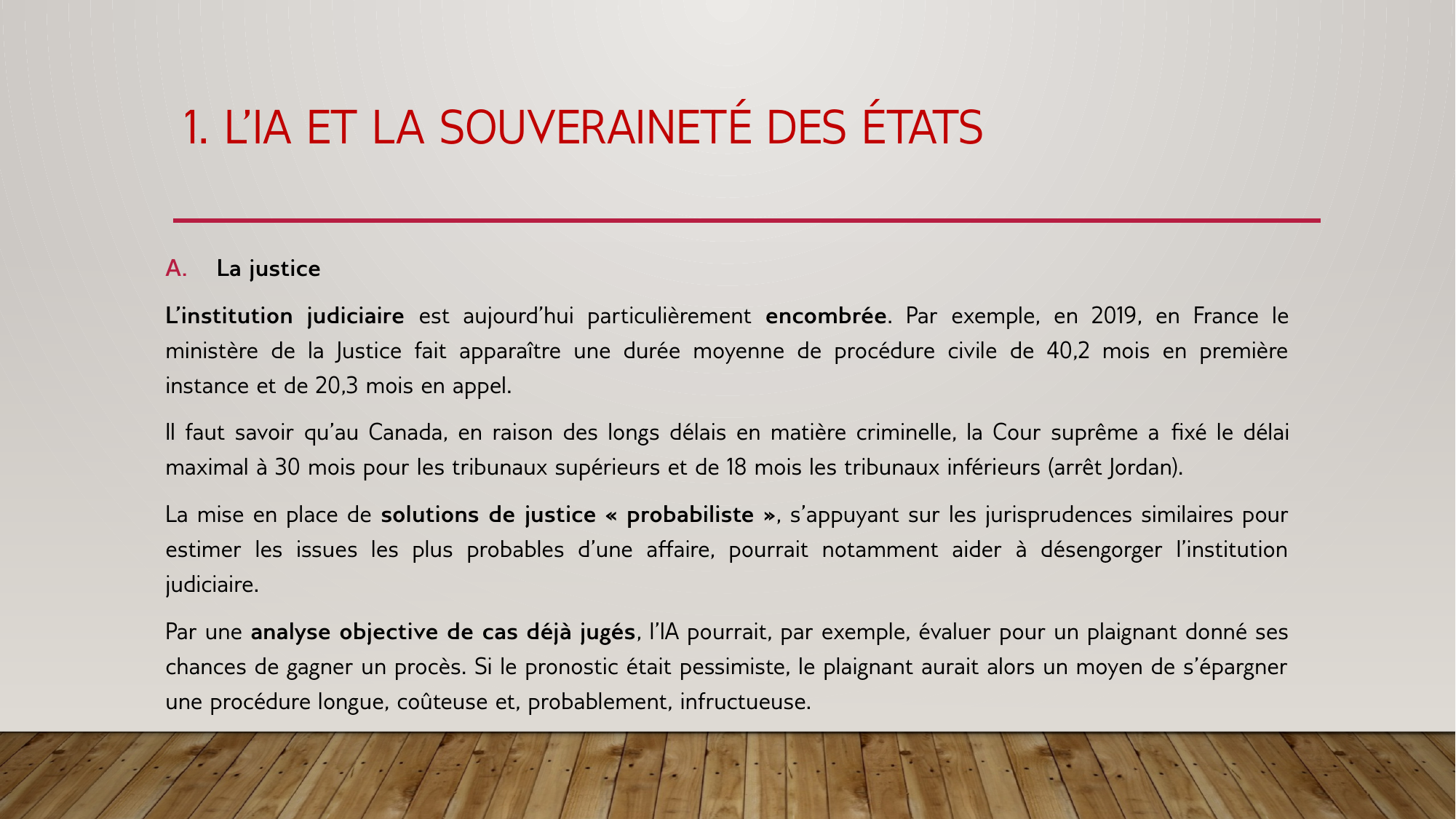

# 1. L’IA et la souveraineté des états
La justice
L’institution judiciaire est aujourd’hui particulièrement encombrée. Par exemple, en 2019, en France le ministère de la Justice fait apparaître une durée moyenne de procédure civile de 40,2 mois en première instance et de 20,3 mois en appel.
Il faut savoir qu’au Canada, en raison des longs délais en matière criminelle, la Cour suprême a fixé le délai maximal à 30 mois pour les tribunaux supérieurs et de 18 mois les tribunaux inférieurs (arrêt Jordan).
La mise en place de solutions de justice « probabiliste », s’appuyant sur les jurisprudences similaires pour estimer les issues les plus probables d’une affaire, pourrait notamment aider à désengorger l’institution judiciaire.
Par une analyse objective de cas déjà jugés, l’IA pourrait, par exemple, évaluer pour un plaignant donné ses chances de gagner un procès. Si le pronostic était pessimiste, le plaignant aurait alors un moyen de s’épargner une procédure longue, coûteuse et, probablement, infructueuse.